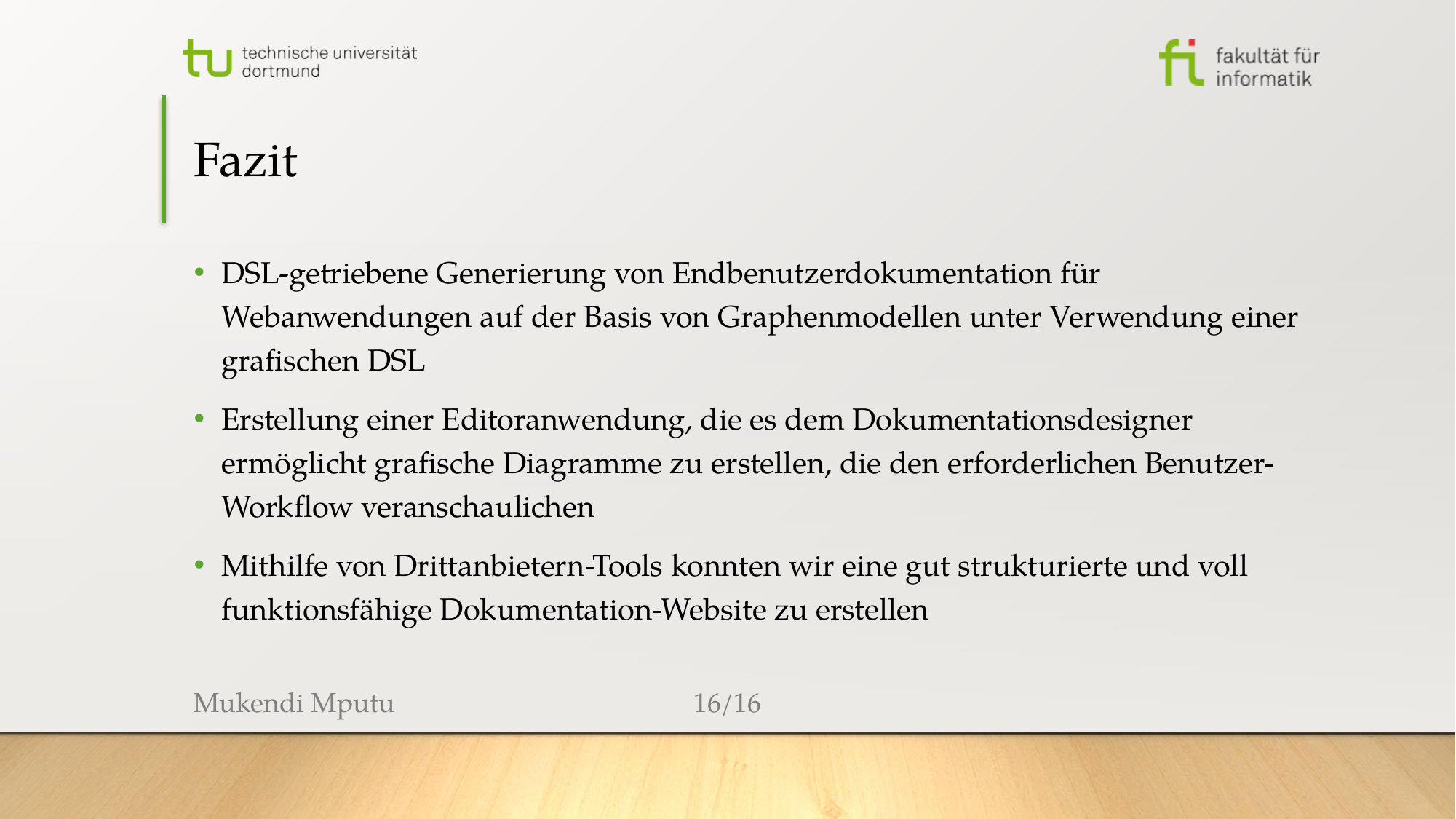

# Fazit
DSL-getriebene Generierung von Endbenutzerdokumentation für Webanwendungen auf der Basis von Graphenmodellen unter Verwendung einer grafischen DSL
Erstellung einer Editoranwendung, die es dem Dokumentationsdesigner ermöglicht grafische Diagramme zu erstellen, die den erforderlichen Benutzer-Workflow veranschaulichen
Mithilfe von Drittanbietern-Tools konnten wir eine gut strukturierte und voll funktionsfähige Dokumentation-Website zu erstellen